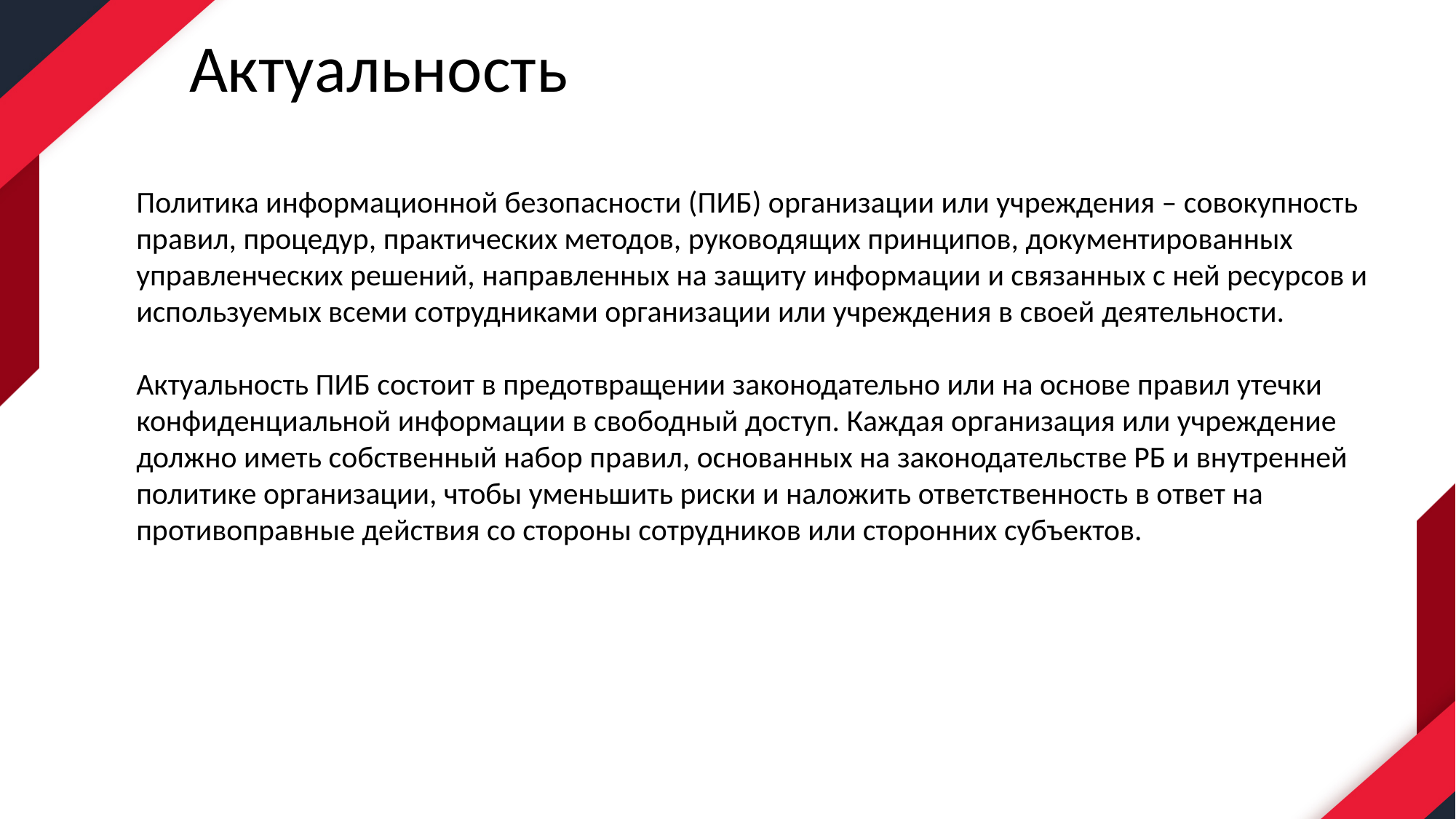

# Актуальность
Политика информационной безопасности (ПИБ) организации или учреждения – совокупность правил, процедур, практических методов, руководящих принципов, документированных управленческих решений, направленных на защиту информации и связанных с ней ресурсов и используемых всеми сотрудниками организации или учреждения в своей деятельности.

Актуальность ПИБ состоит в предотвращении законодательно или на основе правил утечки конфиденциальной информации в свободный доступ. Каждая организация или учреждение должно иметь собственный набор правил, основанных на законодательстве РБ и внутренней политике организации, чтобы уменьшить риски и наложить ответственность в ответ на противоправные действия со стороны сотрудников или сторонних субъектов.